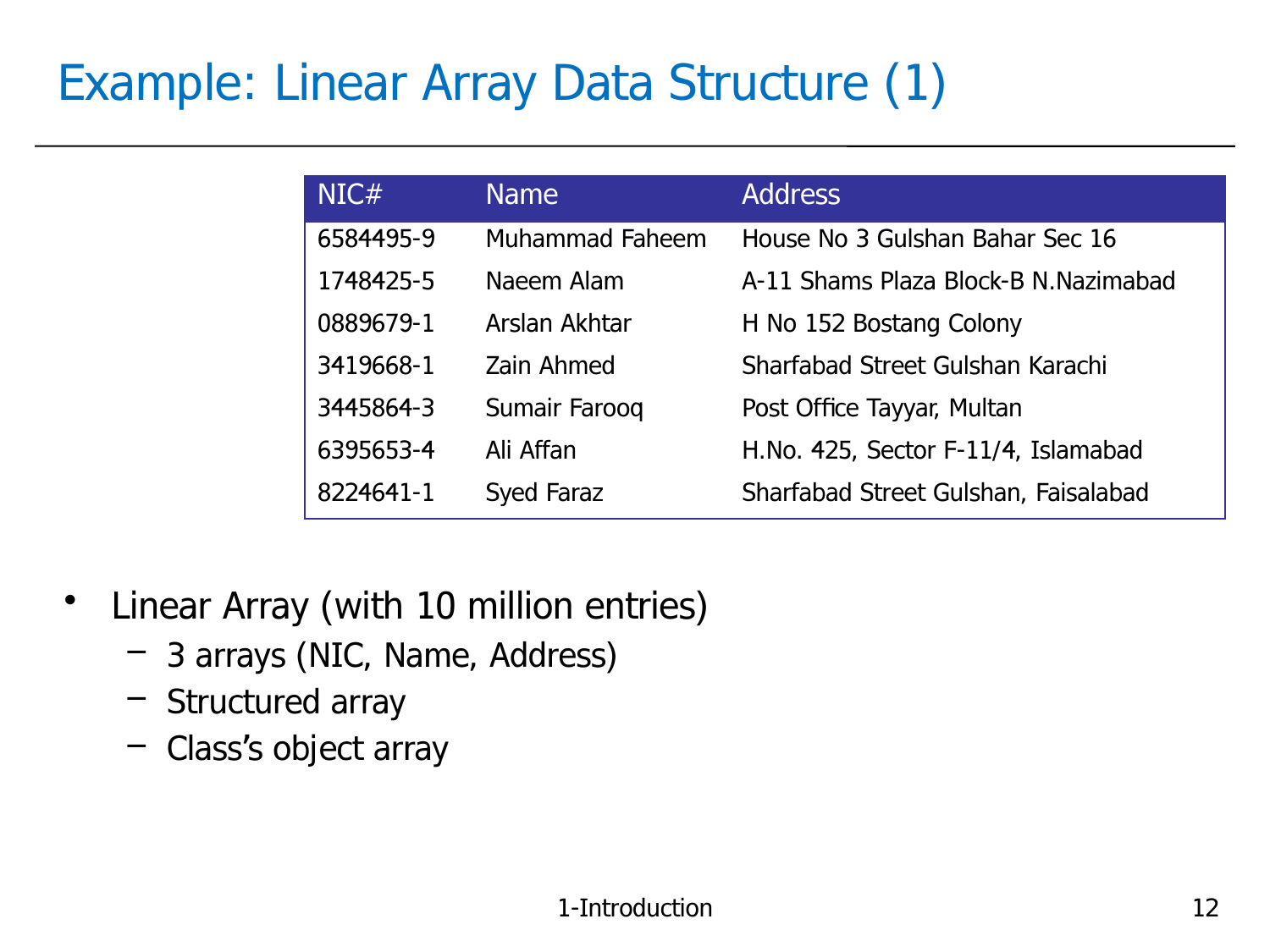

# Example: Linear Array Data Structure (1)
| NIC# | Name | Address |
| --- | --- | --- |
| 6584495-9 | Muhammad Faheem | House No 3 Gulshan Bahar Sec 16 |
| 1748425-5 | Naeem Alam | A-11 Shams Plaza Block-B N.Nazimabad |
| 0889679-1 | Arslan Akhtar | H No 152 Bostang Colony |
| 3419668-1 | Zain Ahmed | Sharfabad Street Gulshan Karachi |
| 3445864-3 | Sumair Farooq | Post Office Tayyar, Multan |
| 6395653-4 | Ali Affan | H.No. 425, Sector F-11/4, Islamabad |
| 8224641-1 | Syed Faraz | Sharfabad Street Gulshan, Faisalabad |
Linear Array (with 10 million entries)
3 arrays (NIC, Name, Address)
Structured array
Class’s object array
1-Introduction
12